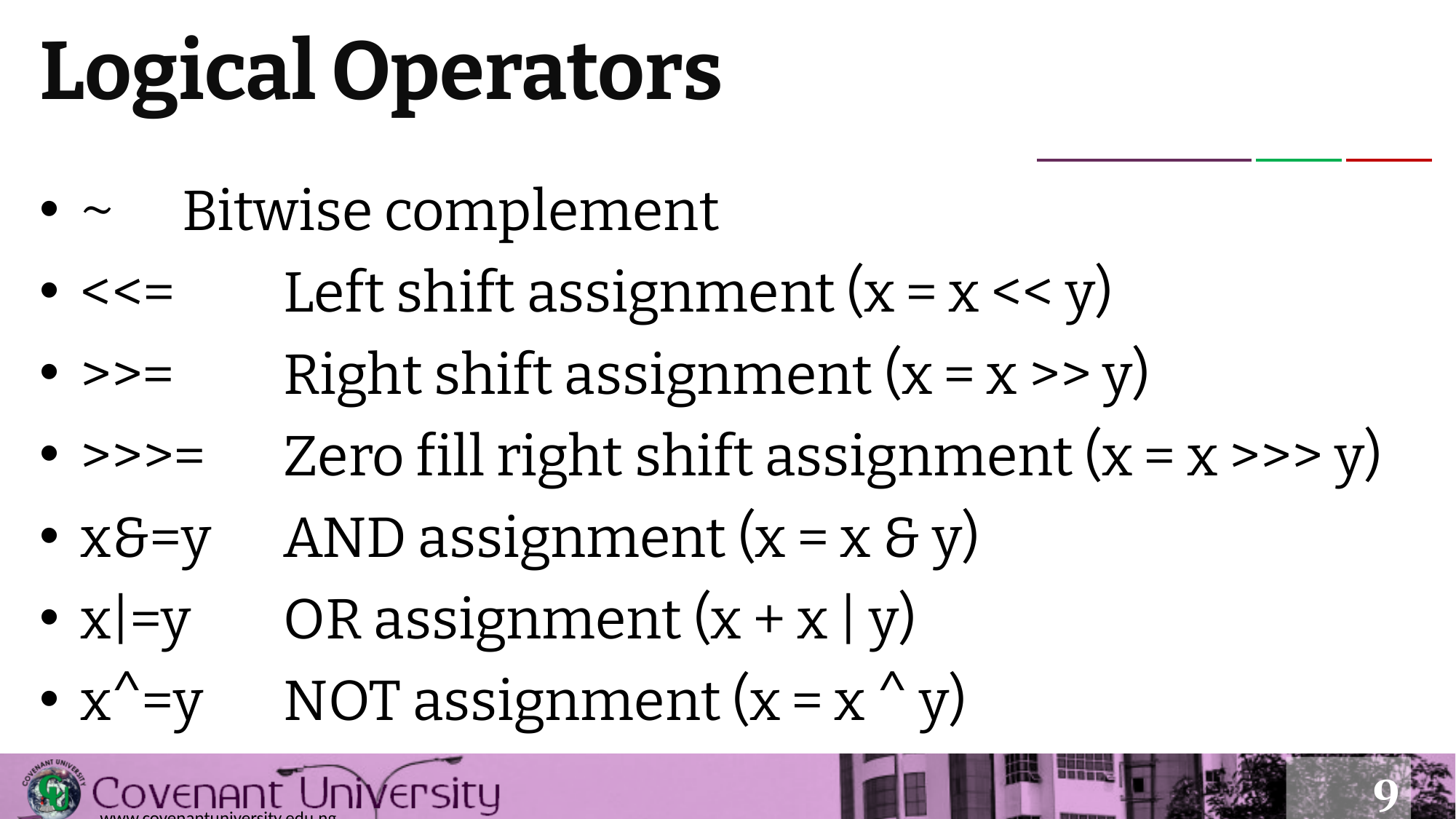

# Logical Operators
~ 		Bitwise complement
<<= 	Left shift assignment (x = x << y)
>>= 	Right shift assignment (x = x >> y)
>>>= 	Zero fill right shift assignment (x = x >>> y)
x&=y 	AND assignment (x = x & y)
x|=y 	OR assignment (x + x | y)
x^=y 	NOT assignment (x = x ^ y)